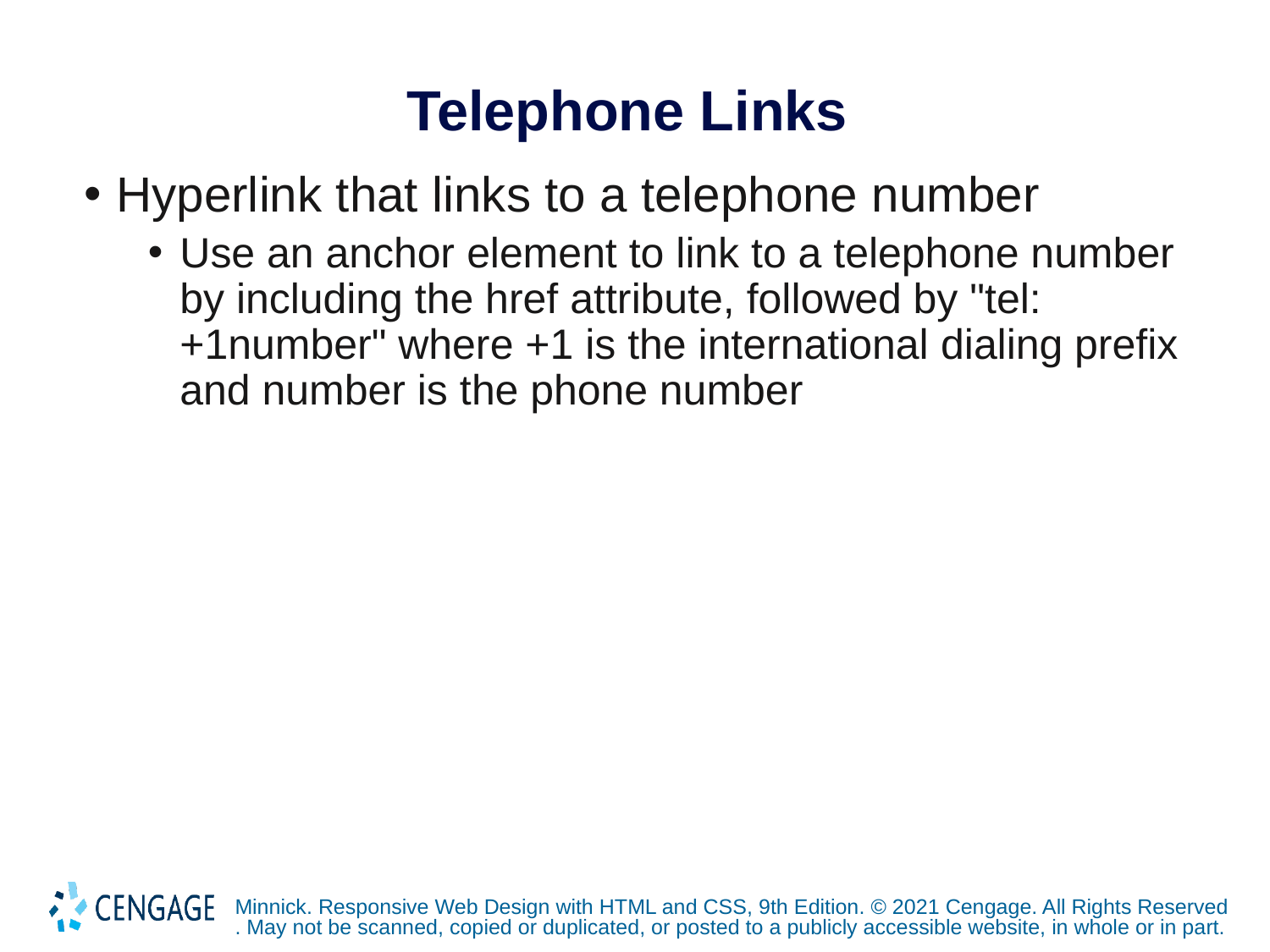

# Telephone Links
Hyperlink that links to a telephone number
Use an anchor element to link to a telephone number by including the href attribute, followed by "tel:+1number" where +1 is the international dialing prefix and number is the phone number
Minnick. Responsive Web Design with HTML and CSS, 9th Edition. © 2021 Cengage. All Rights Reserved. May not be scanned, copied or duplicated, or posted to a publicly accessible website, in whole or in part.